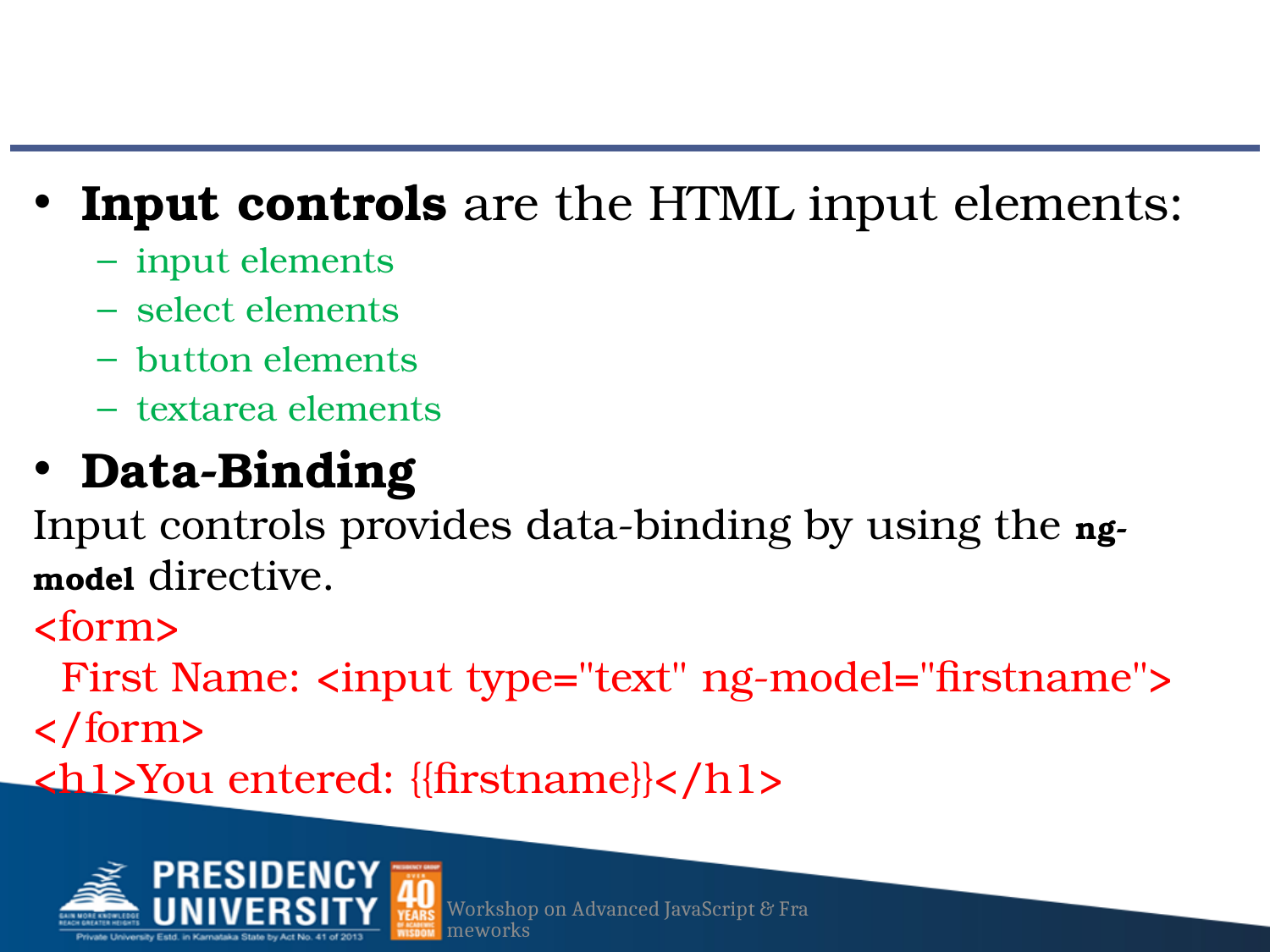

#
Input controls are the HTML input elements:
input elements
select elements
button elements
textarea elements
Data-Binding
Input controls provides data-binding by using the ng-model directive.
<form>
  First Name: <input type="text" ng-model="firstname">
</form>
<h1>You entered: {{firstname}}</h1>

Workshop on Advanced JavaScript & Frameworks